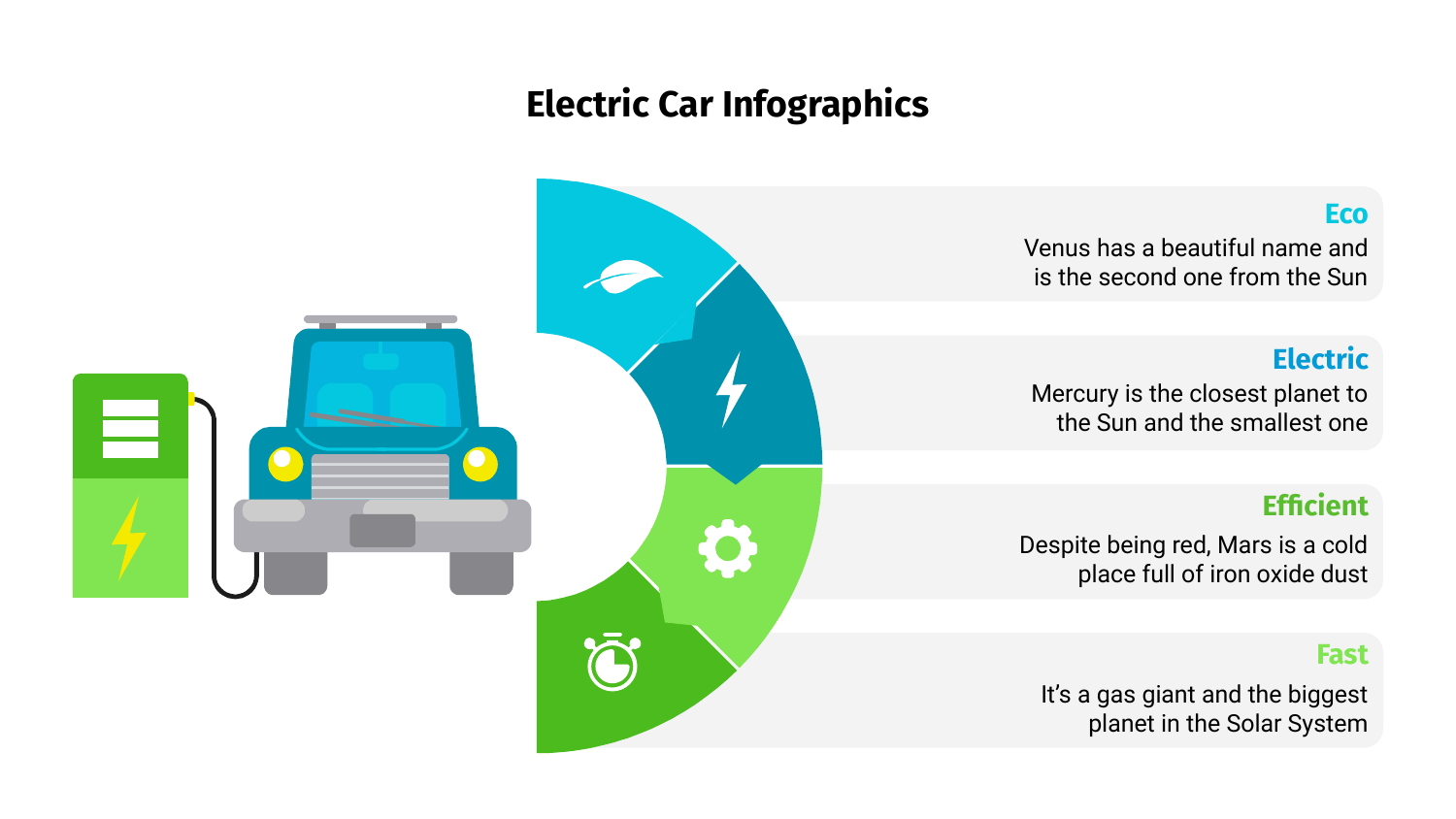

# Electric Car Infographics

Eco
Venus has a beautiful name and is the second one from the Sun

Electric
Mercury is the closest planet to the Sun and the smallest one

Efficient
Despite being red, Mars is a cold place full of iron oxide dust

Fast
It’s a gas giant and the biggest planet in the Solar System